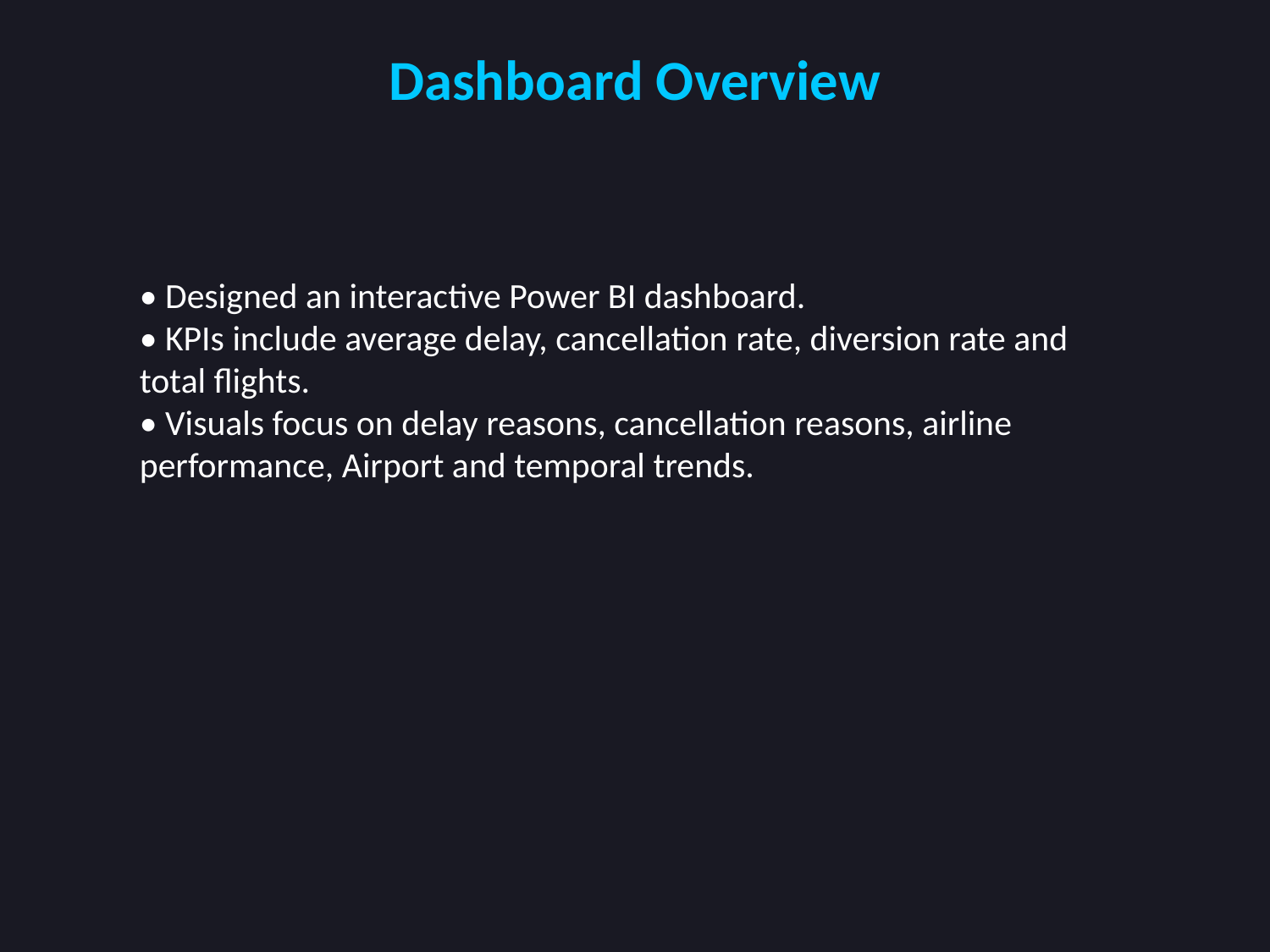

Dashboard Overview

• Designed an interactive Power BI dashboard.
• KPIs include average delay, cancellation rate, diversion rate and total flights.
• Visuals focus on delay reasons, cancellation reasons, airline performance, Airport and temporal trends.